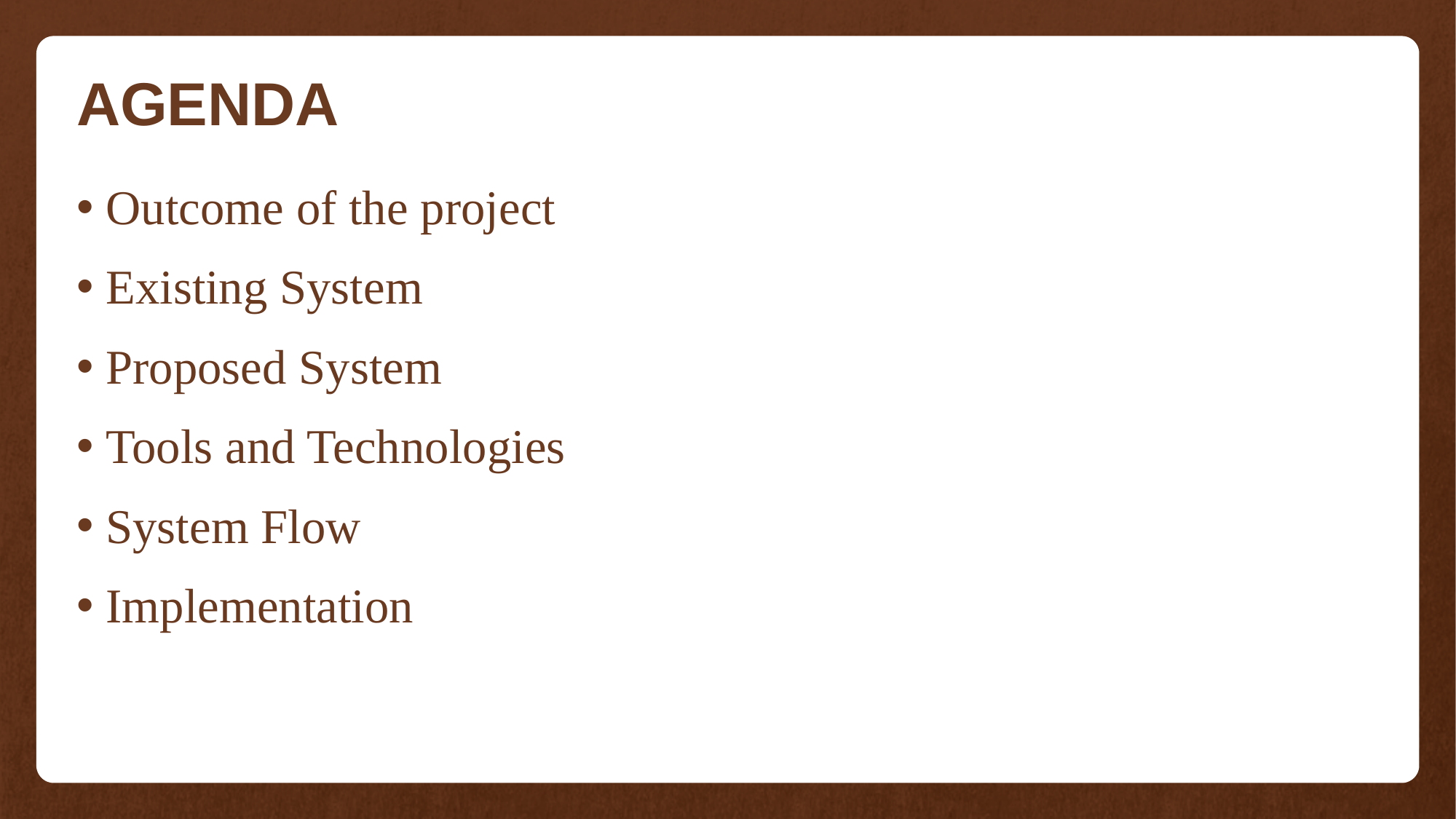

# AGENDA
Outcome of the project
Existing System
Proposed System
Tools and Technologies
System Flow
Implementation